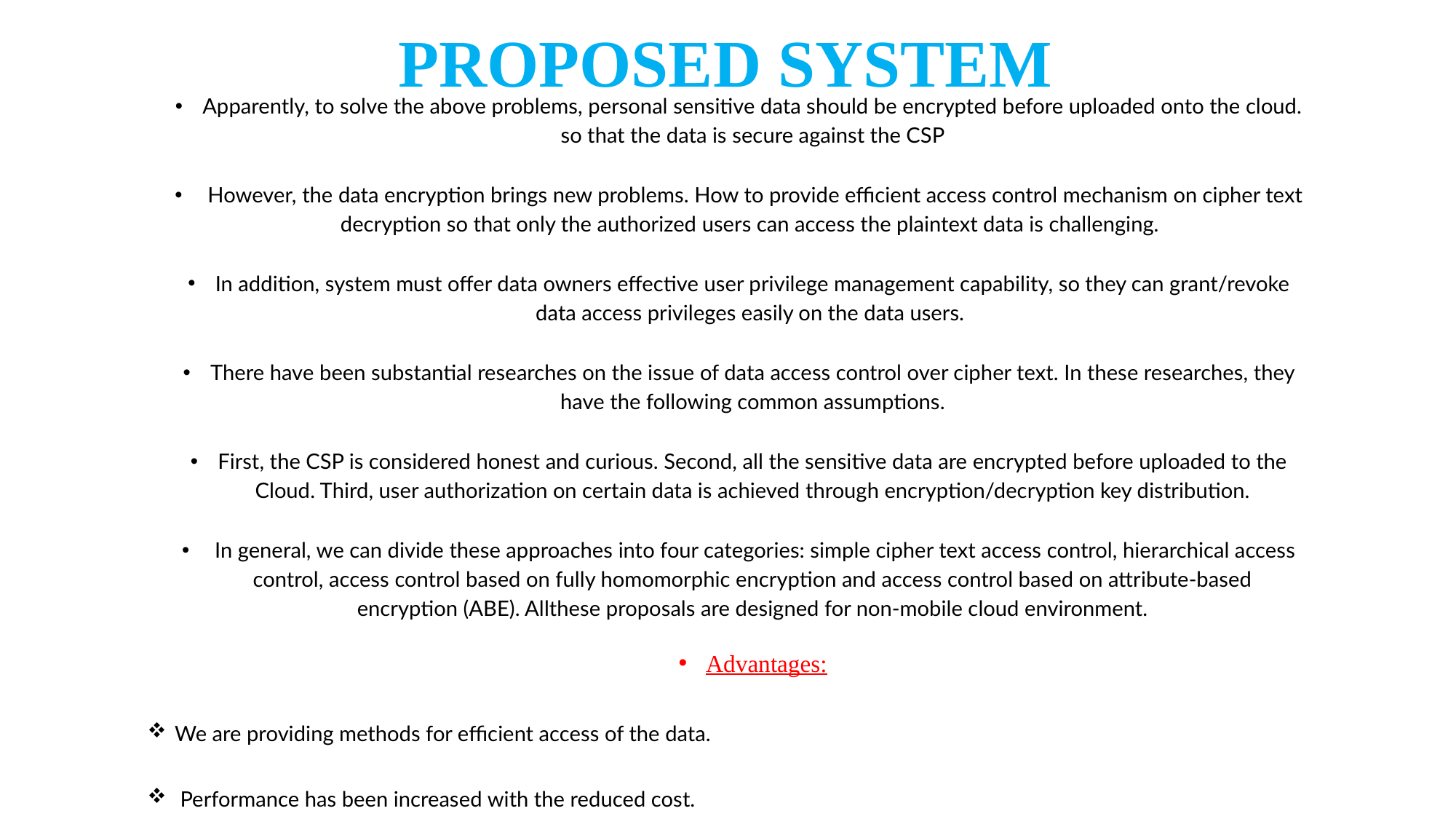

# PROPOSED SYSTEM
Apparently, to solve the above problems, personal sensitive data should be encrypted before uploaded onto the cloud. so that the data is secure against the CSP
 However, the data encryption brings new problems. How to provide efficient access control mechanism on cipher text decryption so that only the authorized users can access the plaintext data is challenging.
In addition, system must offer data owners effective user privilege management capability, so they can grant/revoke data access privileges easily on the data users.
There have been substantial researches on the issue of data access control over cipher text. In these researches, they have the following common assumptions.
First, the CSP is considered honest and curious. Second, all the sensitive data are encrypted before uploaded to the Cloud. Third, user authorization on certain data is achieved through encryption/decryption key distribution.
 In general, we can divide these approaches into four categories: simple cipher text access control, hierarchical access control, access control based on fully homomorphic encryption and access control based on attribute-based encryption (ABE). Allthese proposals are designed for non-mobile cloud environment.
Advantages:
We are providing methods for efficient access of the data.
 Performance has been increased with the reduced cost.